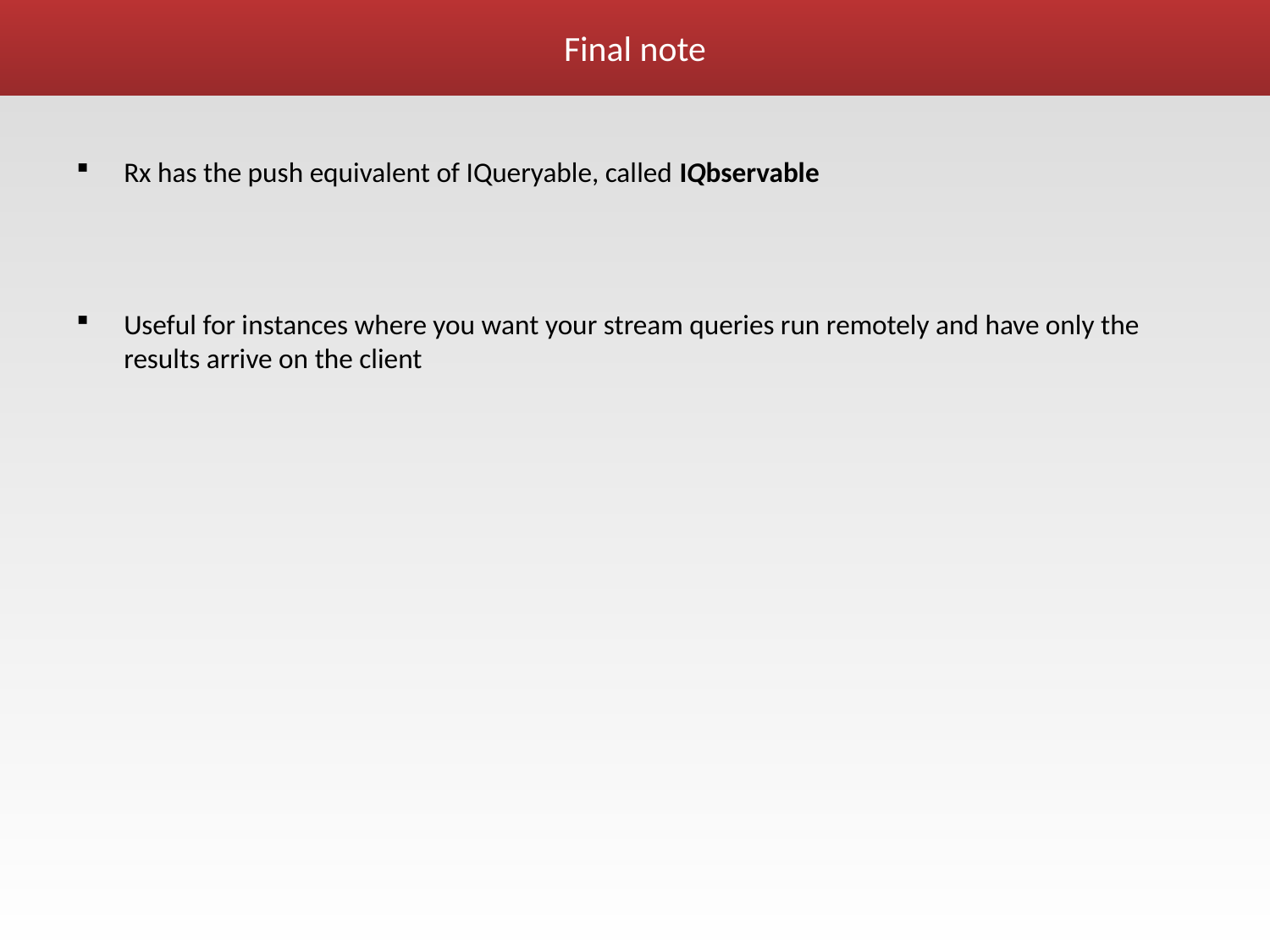

# Final note
Rx has the push equivalent of IQueryable, called IQbservable

Useful for instances where you want your stream queries run remotely and have only the results arrive on the client